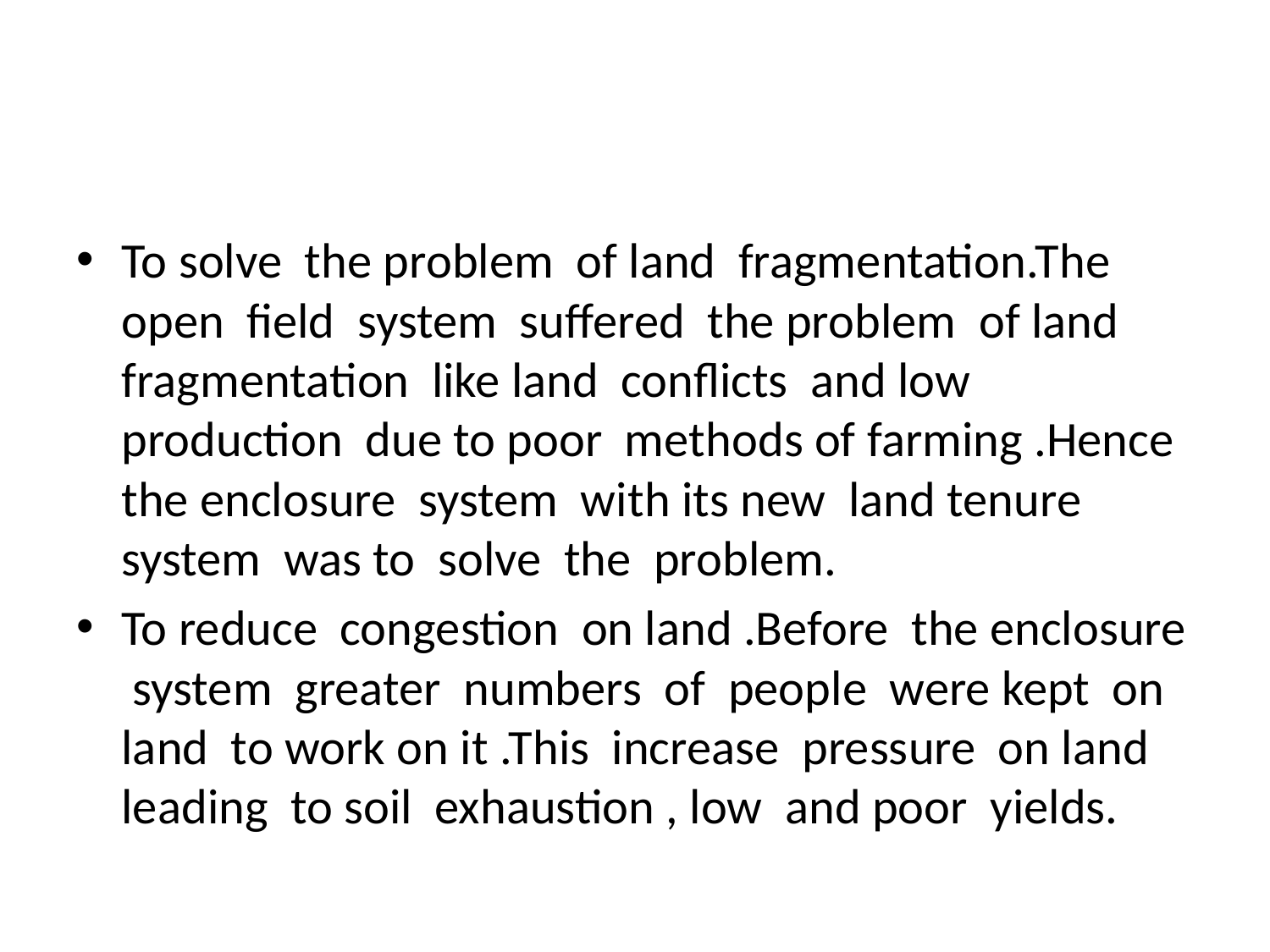

#
To solve  the problem  of land  fragmentation.The open  field  system  suffered  the problem  of land  fragmentation  like land  conflicts  and low  production  due to poor  methods of farming .Hence  the enclosure  system  with its new  land tenure  system  was to  solve  the  problem.
To reduce  congestion  on land .Before  the enclosure  system  greater  numbers  of  people  were kept  on land  to work on it .This  increase  pressure  on land  leading  to soil  exhaustion , low  and poor  yields.